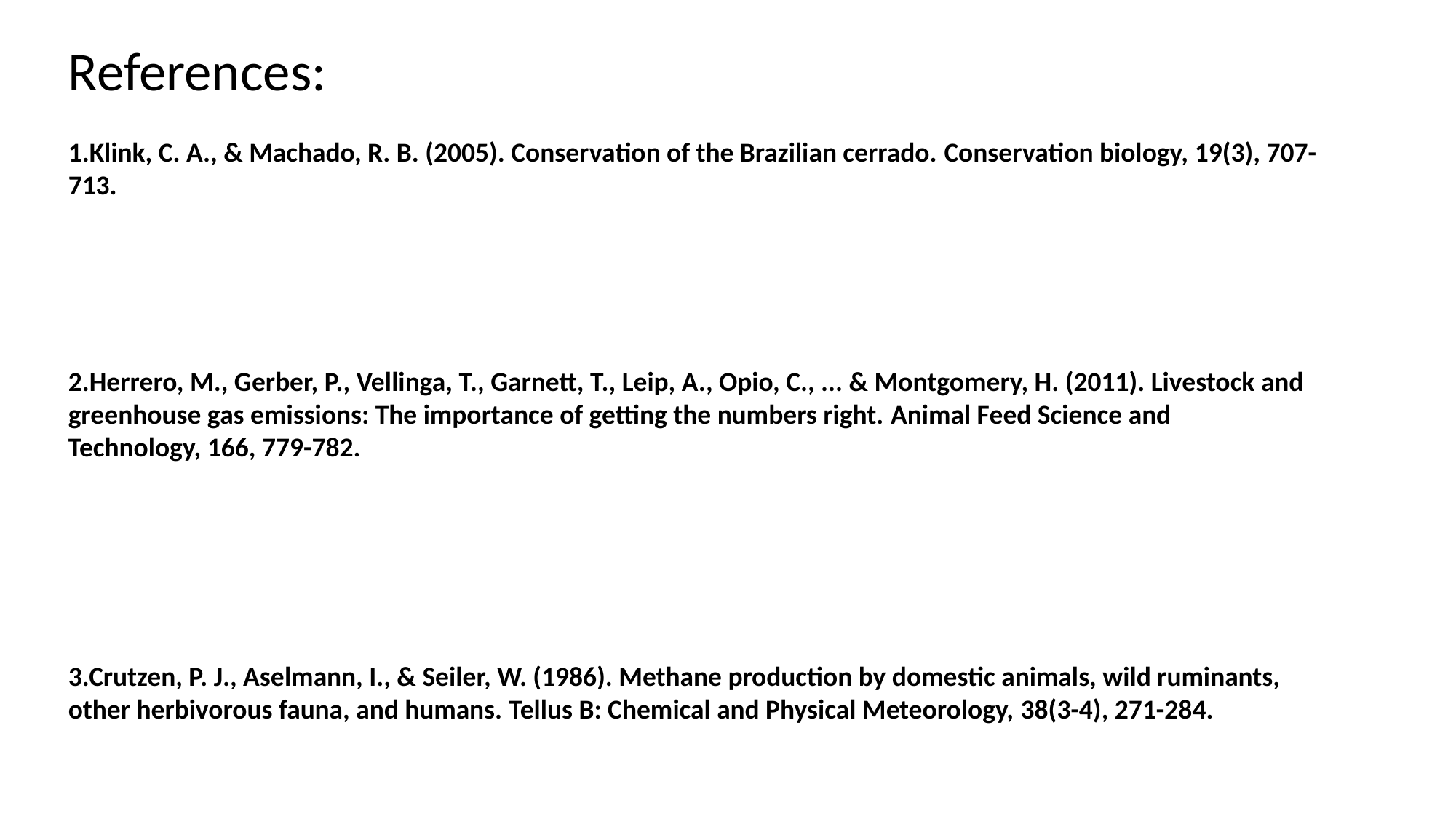

References:

1.Klink, C. A., & Machado, R. B. (2005). Conservation of the Brazilian cerrado. Conservation biology, 19(3), 707-713.

2.Herrero, M., Gerber, P., Vellinga, T., Garnett, T., Leip, A., Opio, C., ... & Montgomery, H. (2011). Livestock and greenhouse gas emissions: The importance of getting the numbers right. Animal Feed Science and Technology, 166, 779-782.

3.Crutzen, P. J., Aselmann, I., & Seiler, W. (1986). Methane production by domestic animals, wild ruminants, other herbivorous fauna, and humans. Tellus B: Chemical and Physical Meteorology, 38(3-4), 271-284.